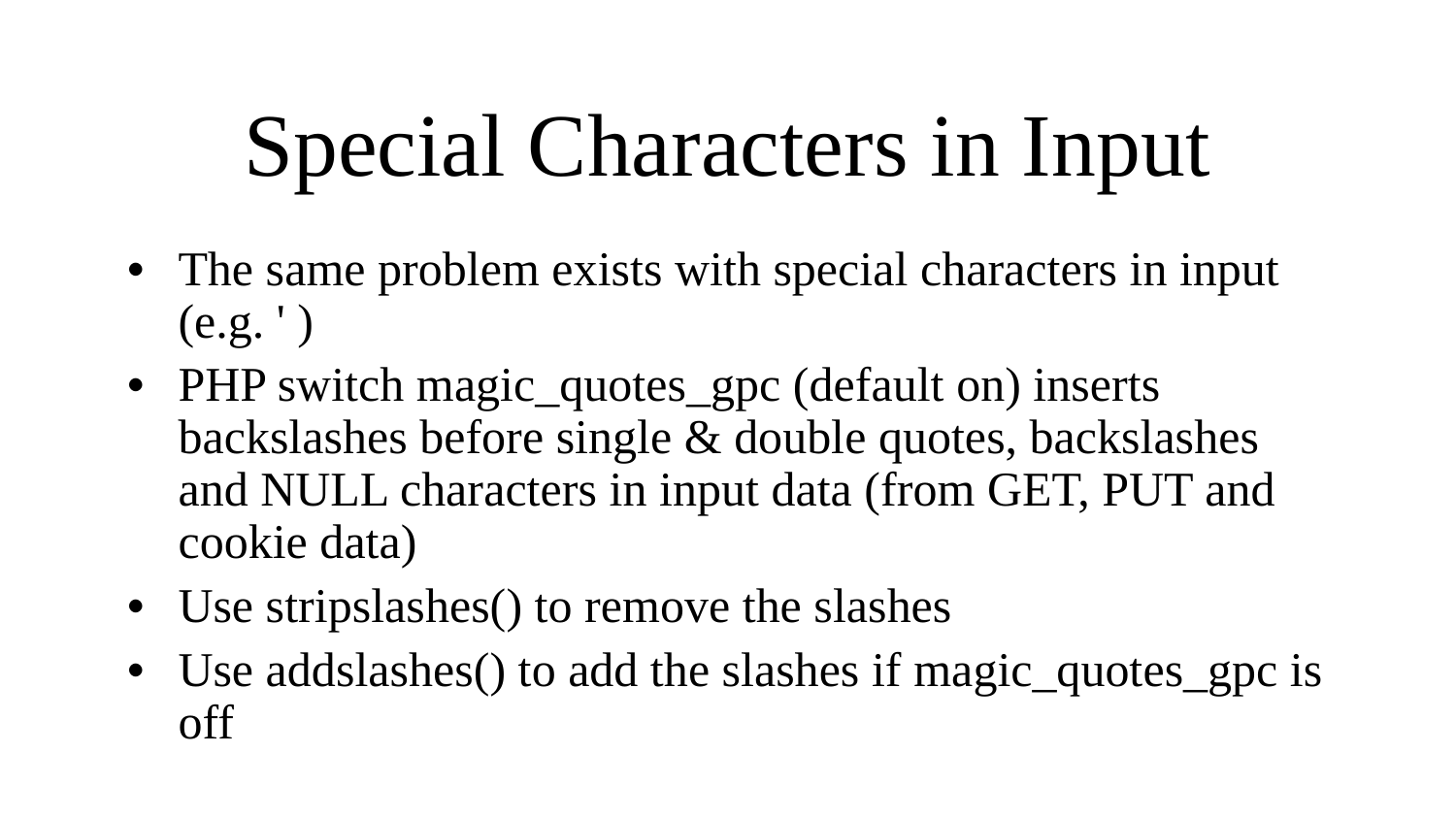

Special Characters in Input
The same problem exists with special characters in input (e.g. ' )
PHP switch magic_quotes_gpc (default on) inserts backslashes before single & double quotes, backslashes and NULL characters in input data (from GET, PUT and cookie data)
Use stripslashes() to remove the slashes
Use addslashes() to add the slashes if magic_quotes_gpc is off